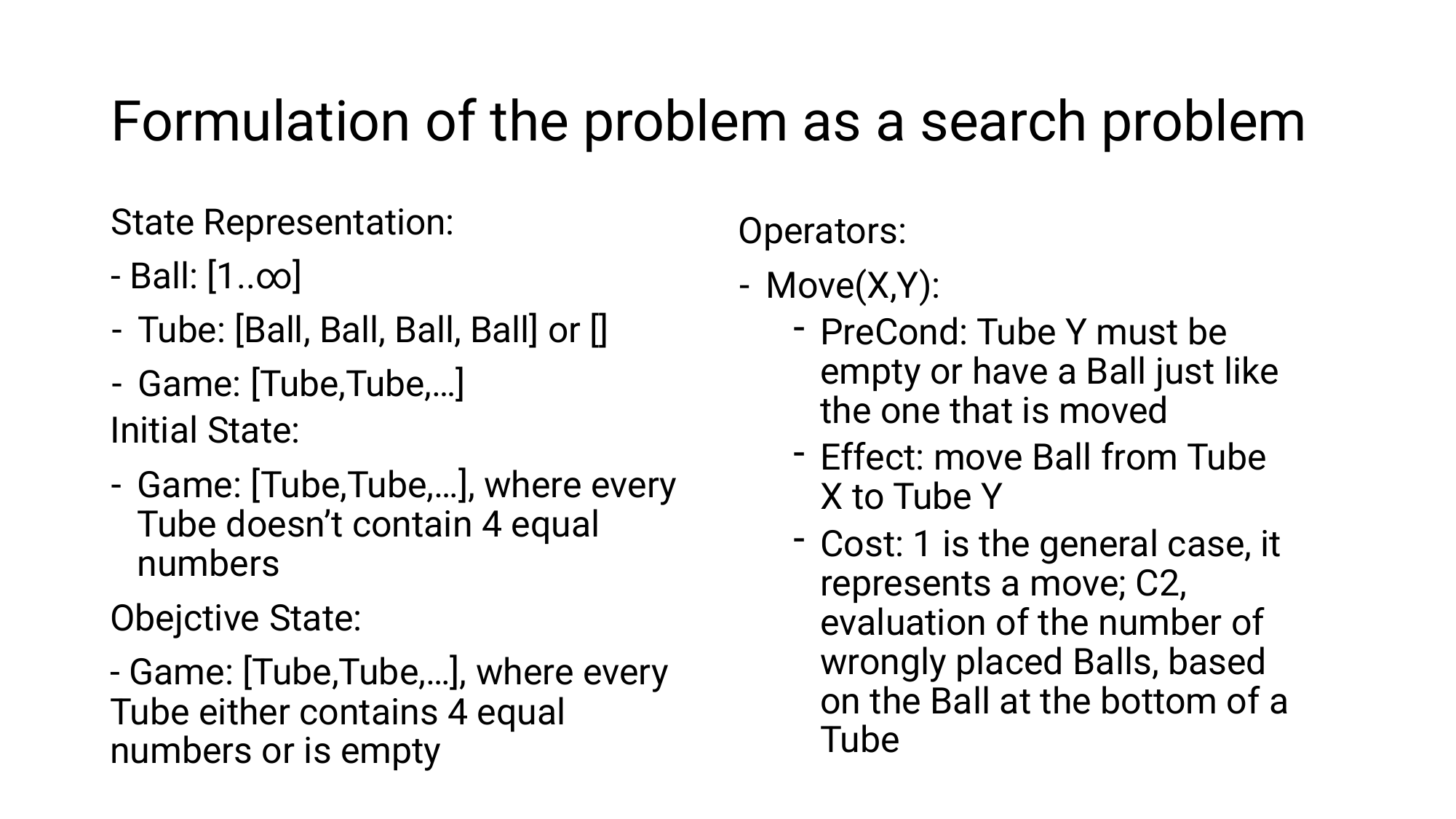

# Formulation of the problem as a search problem
State Representation:
- Ball: [1..∞]
Tube: [Ball, Ball, Ball, Ball] or []
Game: [Tube,Tube,…]
Operators:
Move(X,Y):
PreCond: Tube Y must be empty or have a Ball just like the one that is moved
Effect: move Ball from Tube X to Tube Y
Cost: 1 is the general case, it represents a move; C2, evaluation of the number of wrongly placed Balls, based on the Ball at the bottom of a Tube
Initial State:
Game: [Tube,Tube,…], where every Tube doesn’t contain 4 equal numbers
Obejctive State:
- Game: [Tube,Tube,…], where every Tube either contains 4 equal numbers or is empty